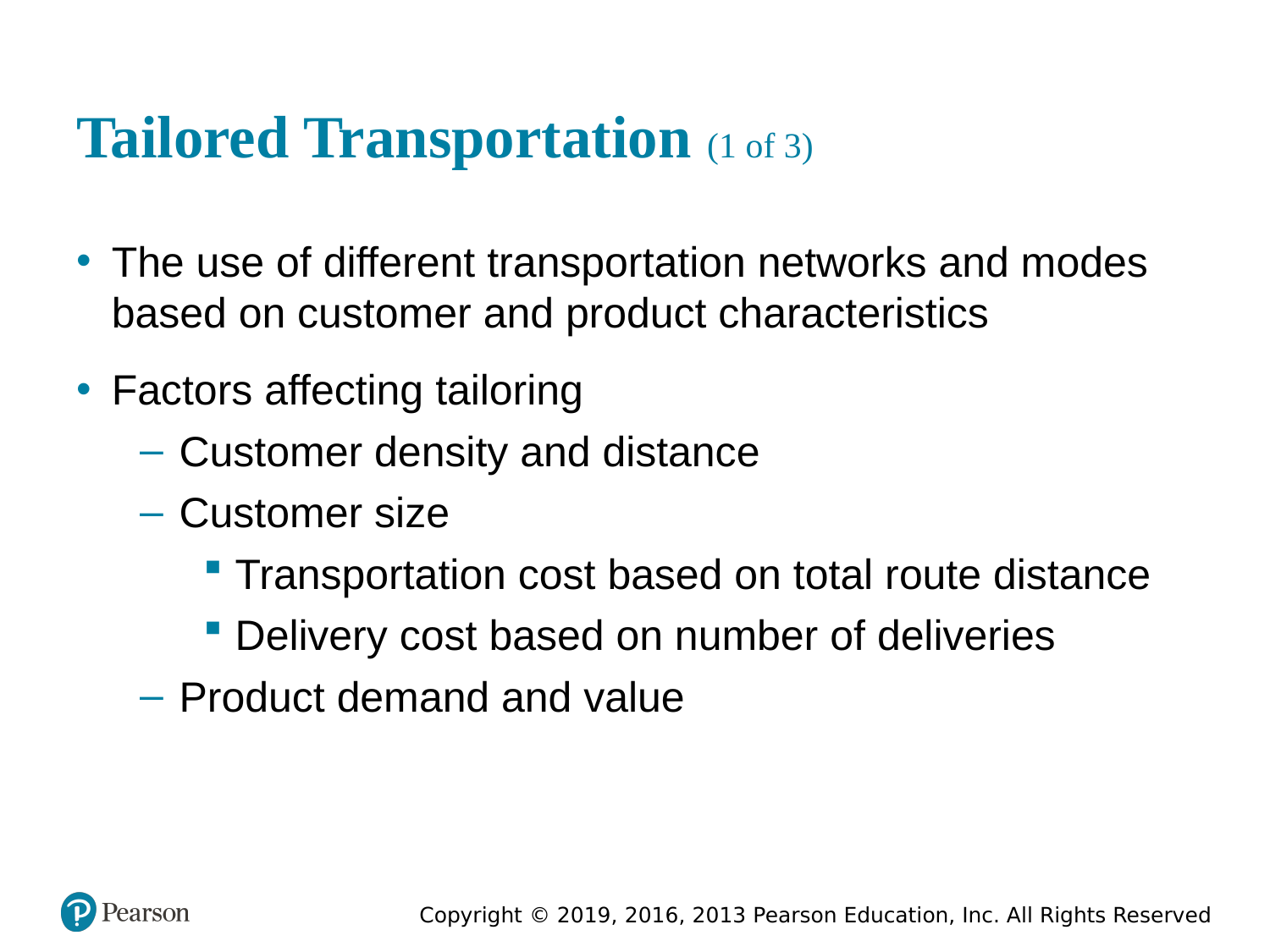

# Tailored Transportation (1 of 3)
The use of different transportation networks and modes based on customer and product characteristics
Factors affecting tailoring
Customer density and distance
Customer size
Transportation cost based on total route distance
Delivery cost based on number of deliveries
Product demand and value